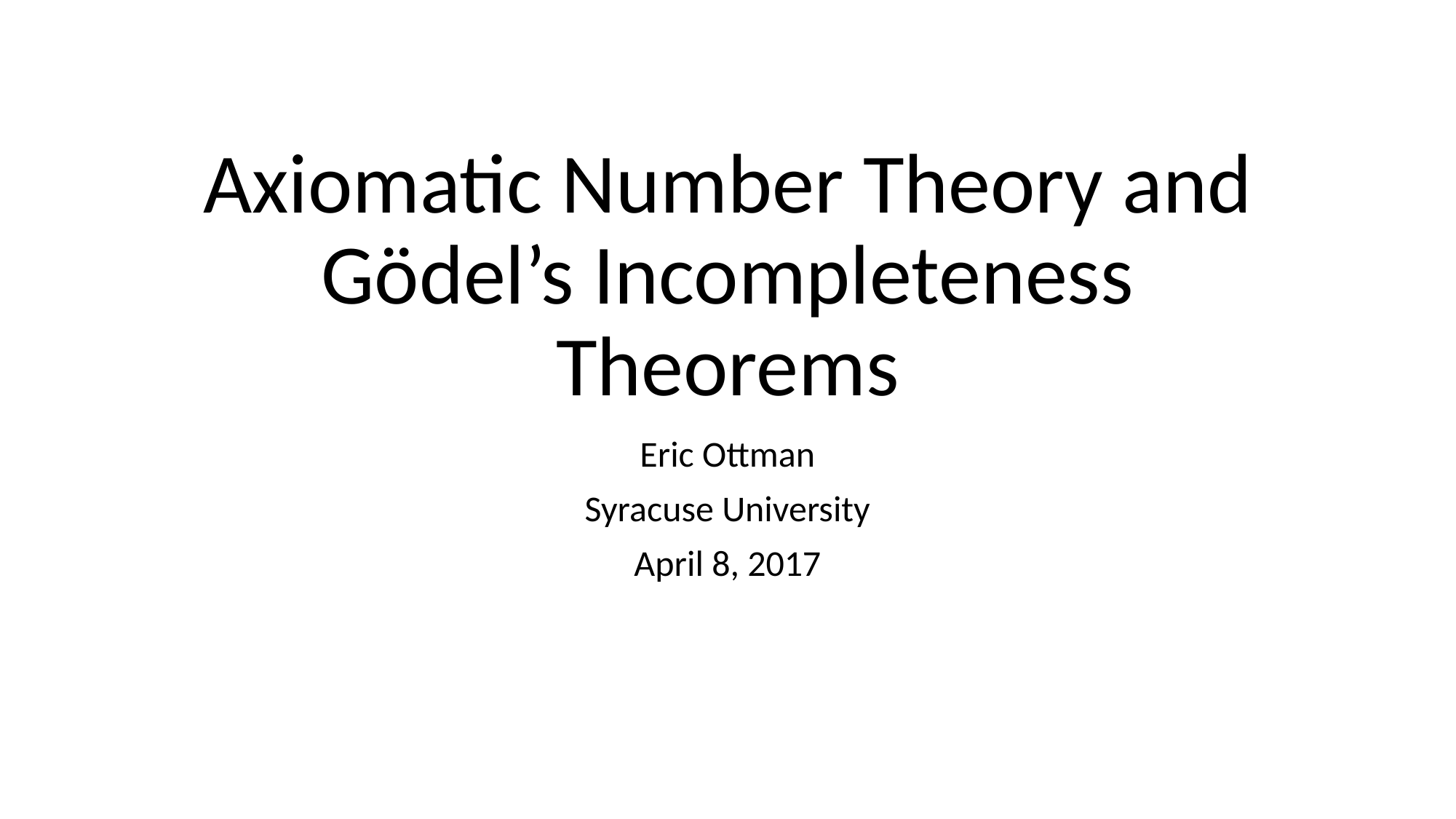

# Axiomatic Number Theory and Gödel’s Incompleteness Theorems
Eric Ottman
Syracuse University
April 8, 2017